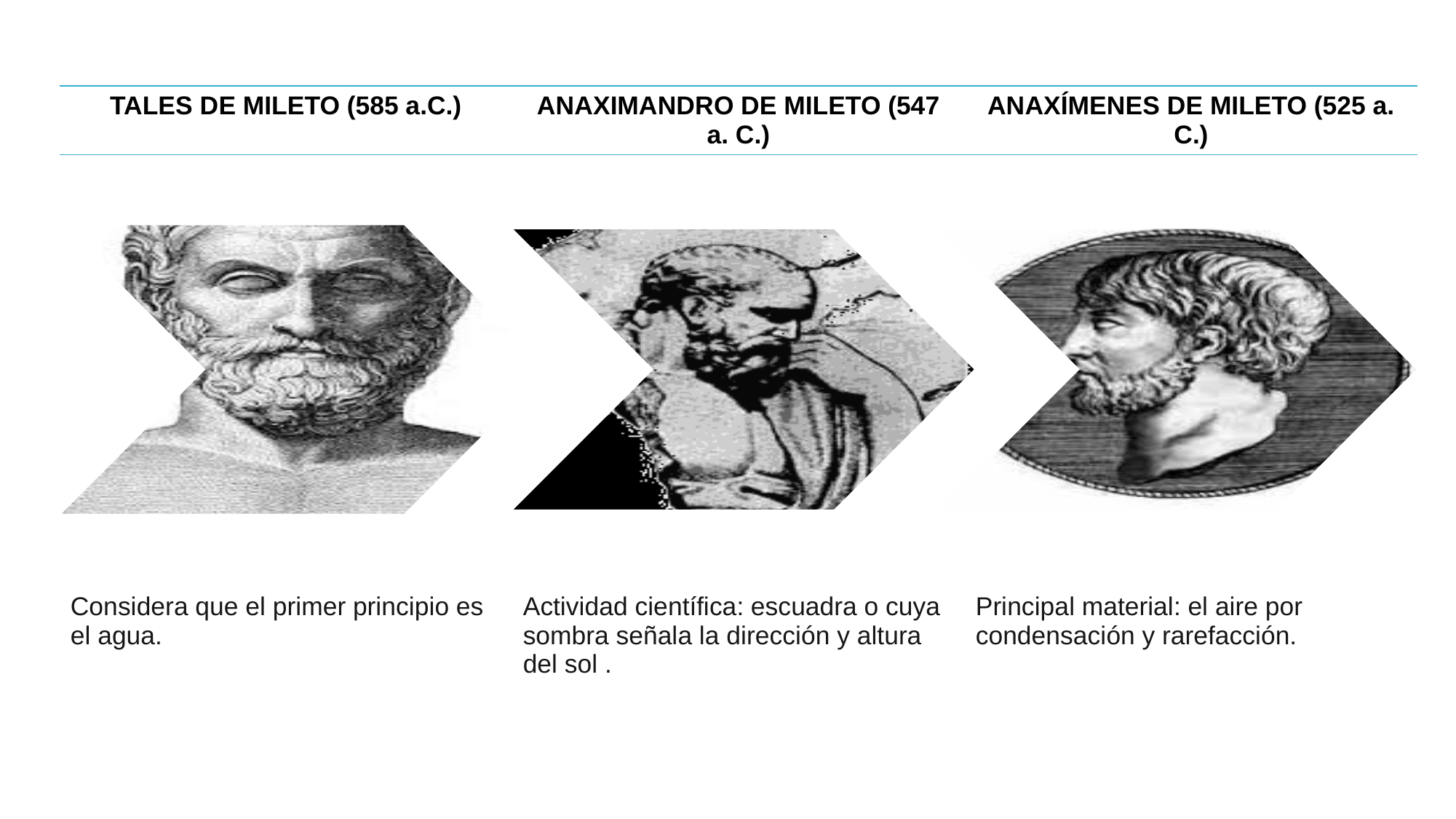

| TALES DE MILETO (585 a.C.) | ANAXIMANDRO DE MILETO (547 a. C.) | ANAXÍMENES DE MILETO (525 a. C.) |
| --- | --- | --- |

| Considera que el primer principio es el agua. | Actividad científica: escuadra o cuya sombra señala la dirección y altura del sol . | Principal material: el aire por condensación y rarefacción. |
| --- | --- | --- |